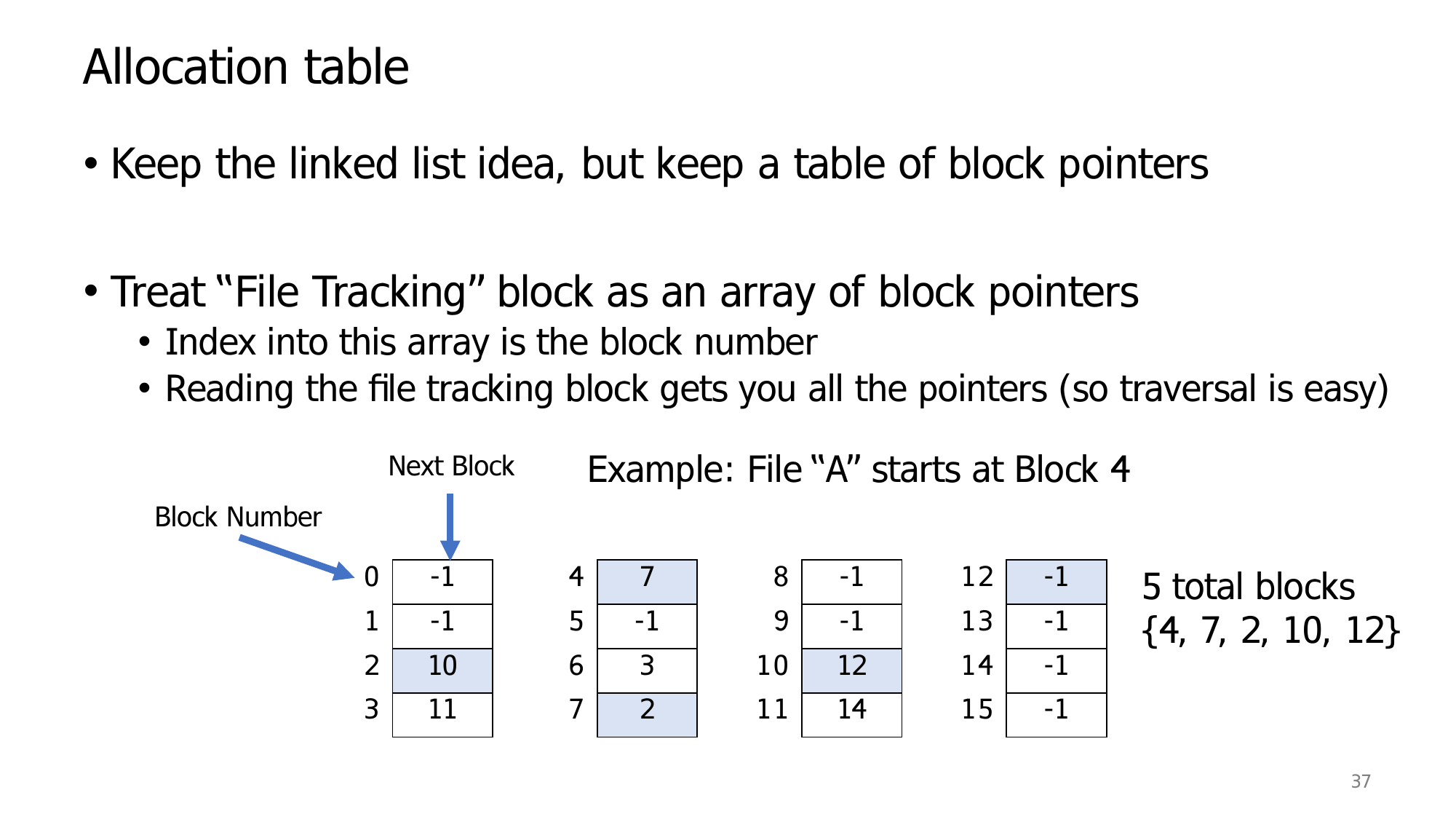

# Allocation table
Keep the linked list idea, but keep a table of block pointers

Treat “File Tracking” block as an array of block pointers
Index into this array is the block number
Reading the file tracking block gets you all the pointers (so traversal is easy)
Example: File “A” starts at Block 4
Next Block
Block Number
5 total blocks
{4, 7, 2, 10, 12}
| 0 | -1 |
| --- | --- |
| 1 | -1 |
| 2 | 10 |
| 3 | 11 |
| 4 | 7 |
| --- | --- |
| 5 | -1 |
| 6 | 3 |
| 7 | 2 |
| 8 | -1 |
| --- | --- |
| 9 | -1 |
| 10 | 12 |
| 11 | 14 |
| 12 | -1 |
| --- | --- |
| 13 | -1 |
| 14 | -1 |
| 15 | -1 |
37